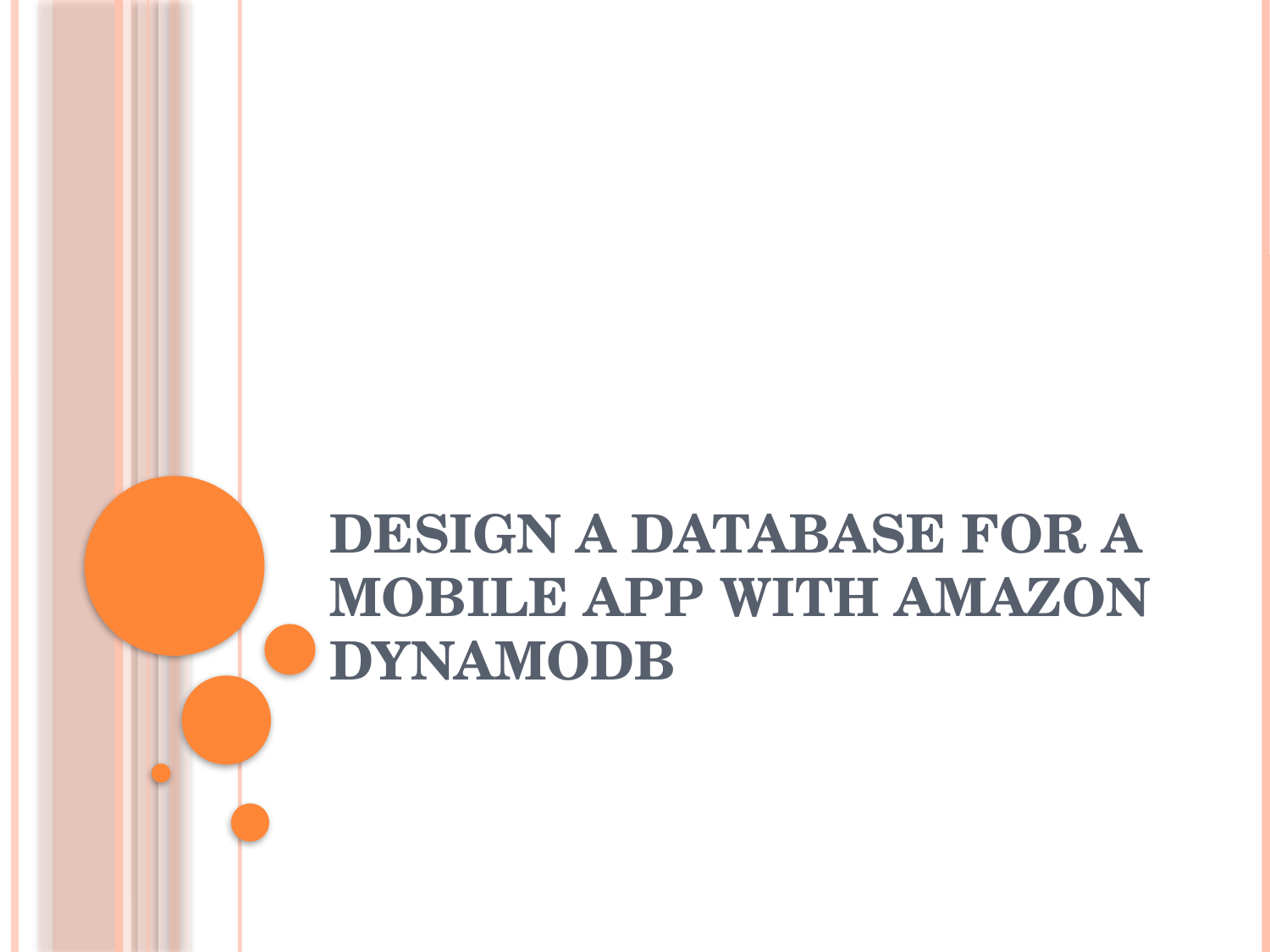

# Design a database for a mobile app with Amazon DynamoDB